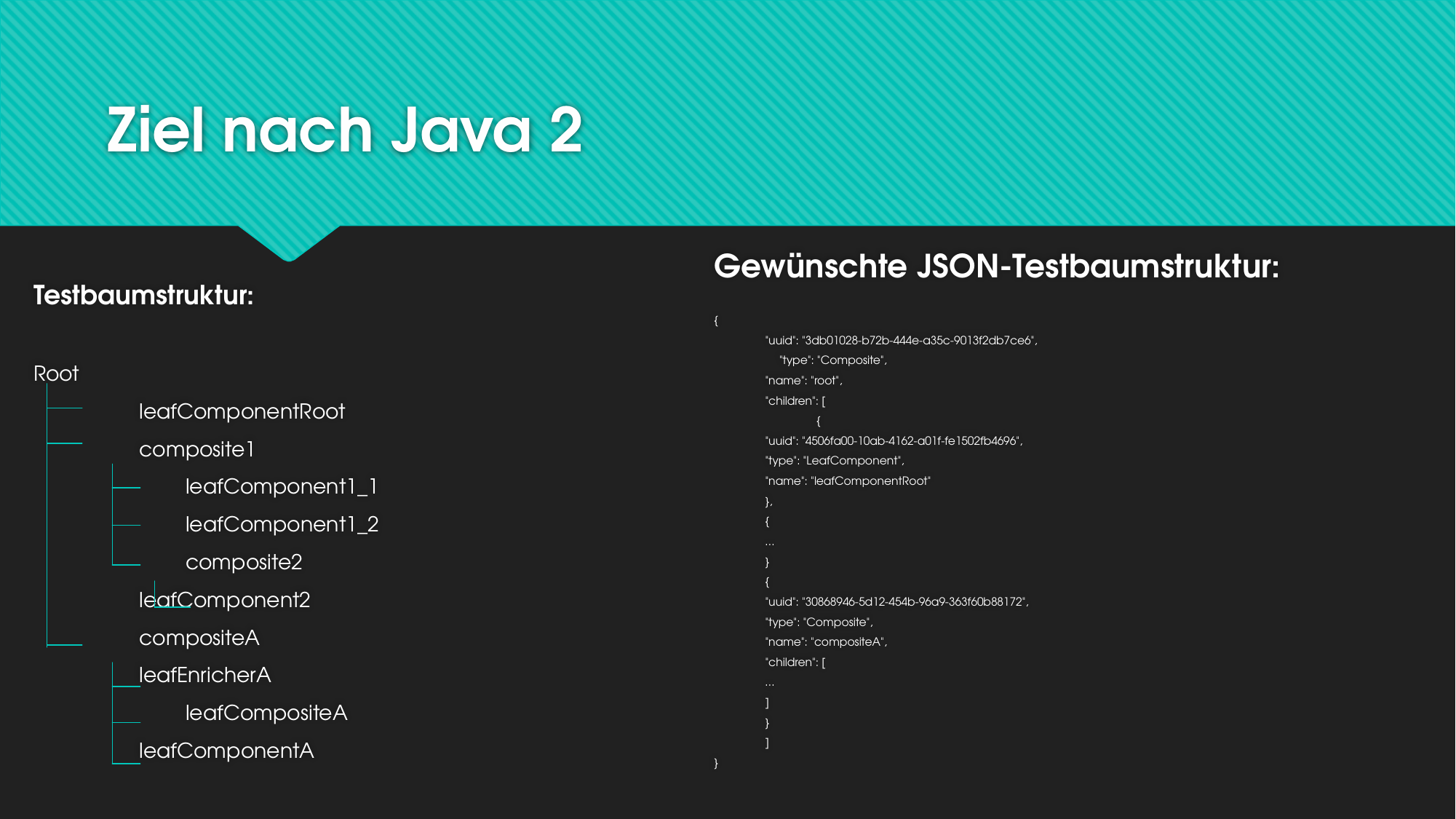

# Ziel nach Java 2
Gewünschte JSON-Testbaumstruktur:

{
	"uuid": "3db01028-b72b-444e-a35c-9013f2db7ce6",
   "type": "Composite",
	"name": "root",
	"children": [
	 	{
			"uuid": "4506fa00-10ab-4162-a01f-fe1502fb4696",
			"type": "LeafComponent",
			"name": "leafComponentRoot"
		},
		{
		…
		}
		{
			"uuid": "30868946-5d12-454b-96a9-363f60b88172",
			"type": "Composite",
			"name": "compositeA",
			"children": [
			…
			]
		}
	]
}

Testbaumstruktur:

Root
	leafComponentRoot
	composite1
  	leafComponent1_1
  	leafComponent1_2
  	composite2
			leafComponent2
	compositeA
		leafEnricherA
 		leafCompositeA
		leafComponentA